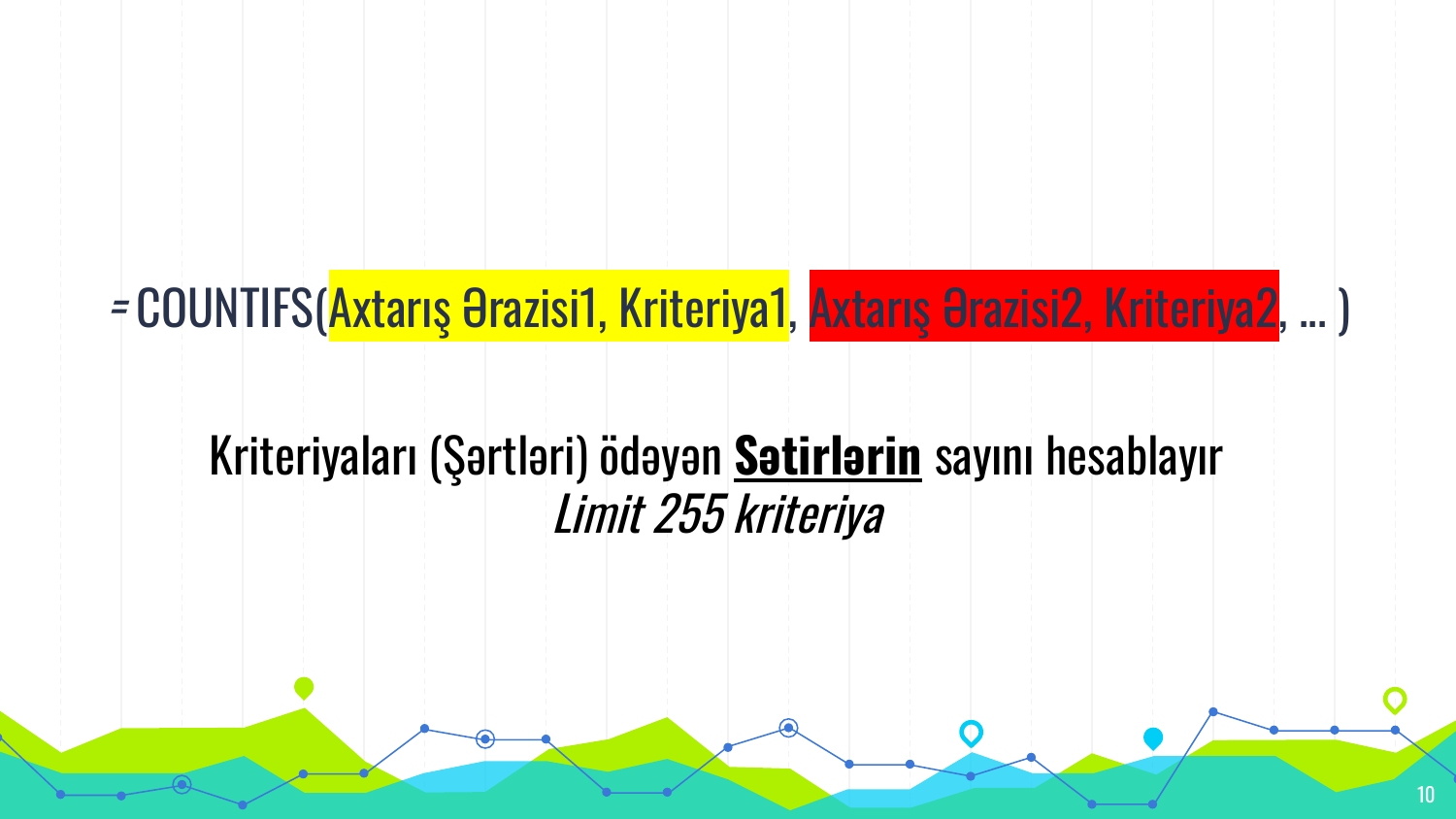

= COUNTIFS(Axtarış Ərazisi1, Kriteriya1, Axtarış Ərazisi2, Kriteriya2, ... )
Kriteriyaları (Şərtləri) ödəyən Sətirlərin sayını hesablayır
Limit 255 kriteriya
10